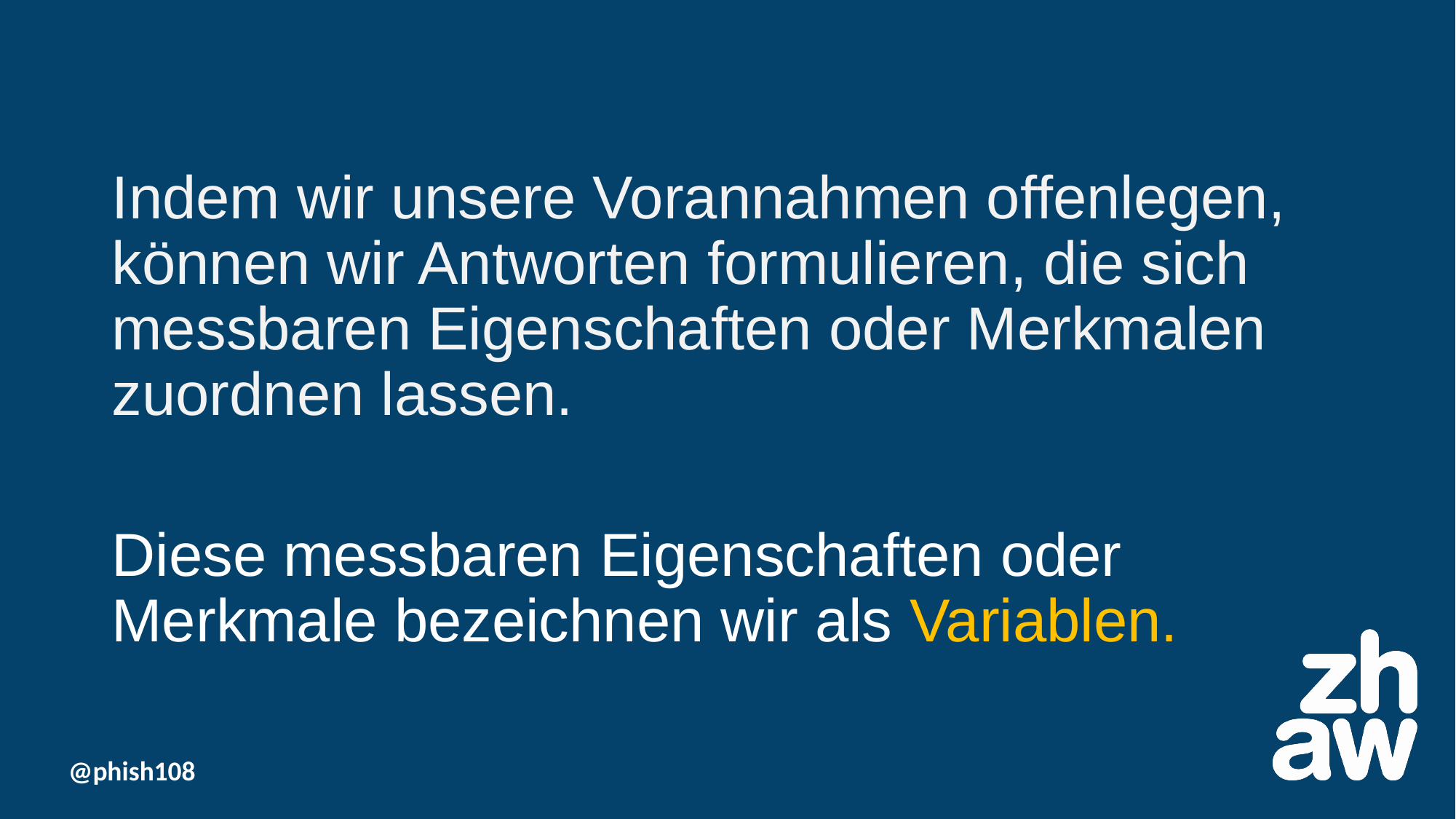

Indem wir unsere Vorannahmen offenlegen, können wir Antworten formulieren, die sich messbaren Eigenschaften oder Merkmalen zuordnen lassen.

Diese messbaren Eigenschaften oder Merkmale bezeichnen wir als Variablen.